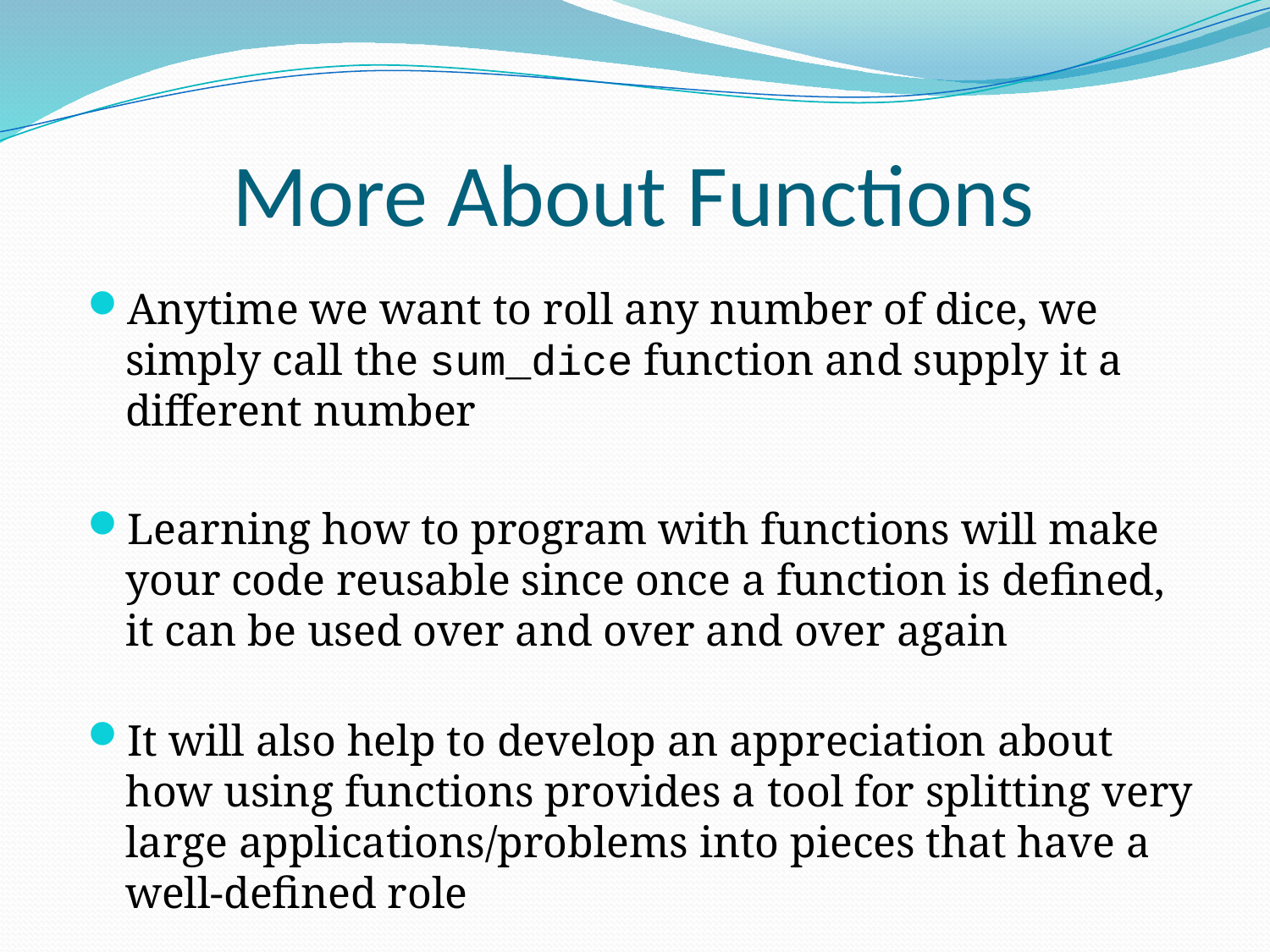

# More About Functions
Anytime we want to roll any number of dice, we simply call the sum_dice function and supply it a different number

Learning how to program with functions will make your code reusable since once a function is defined, it can be used over and over and over again
It will also help to develop an appreciation about how using functions provides a tool for splitting very large applications/problems into pieces that have a well-defined role